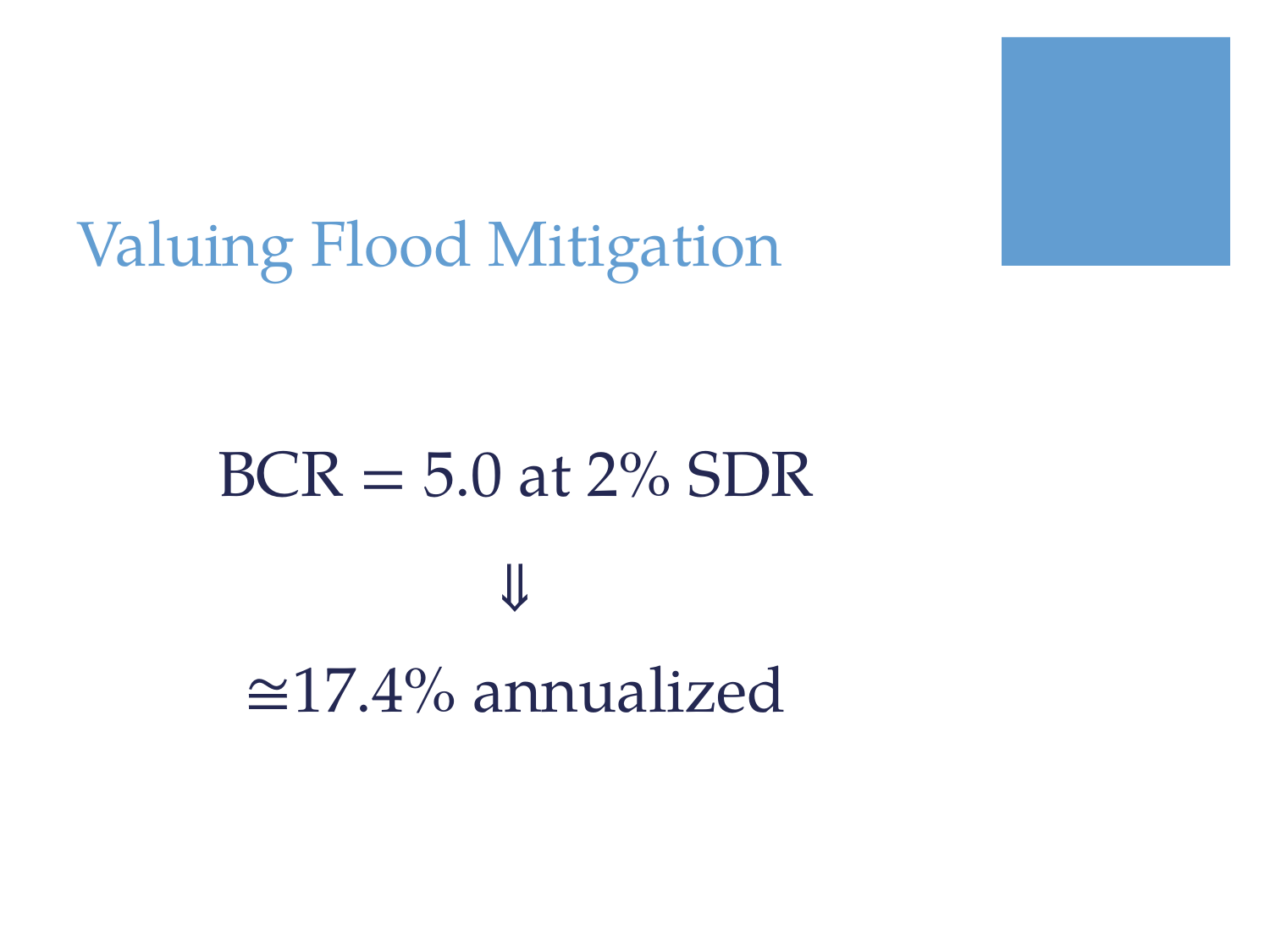

# Valuing Flood Mitigation
BCR = 5.0 at 2% SDR
⇓
≅17.4% annualized